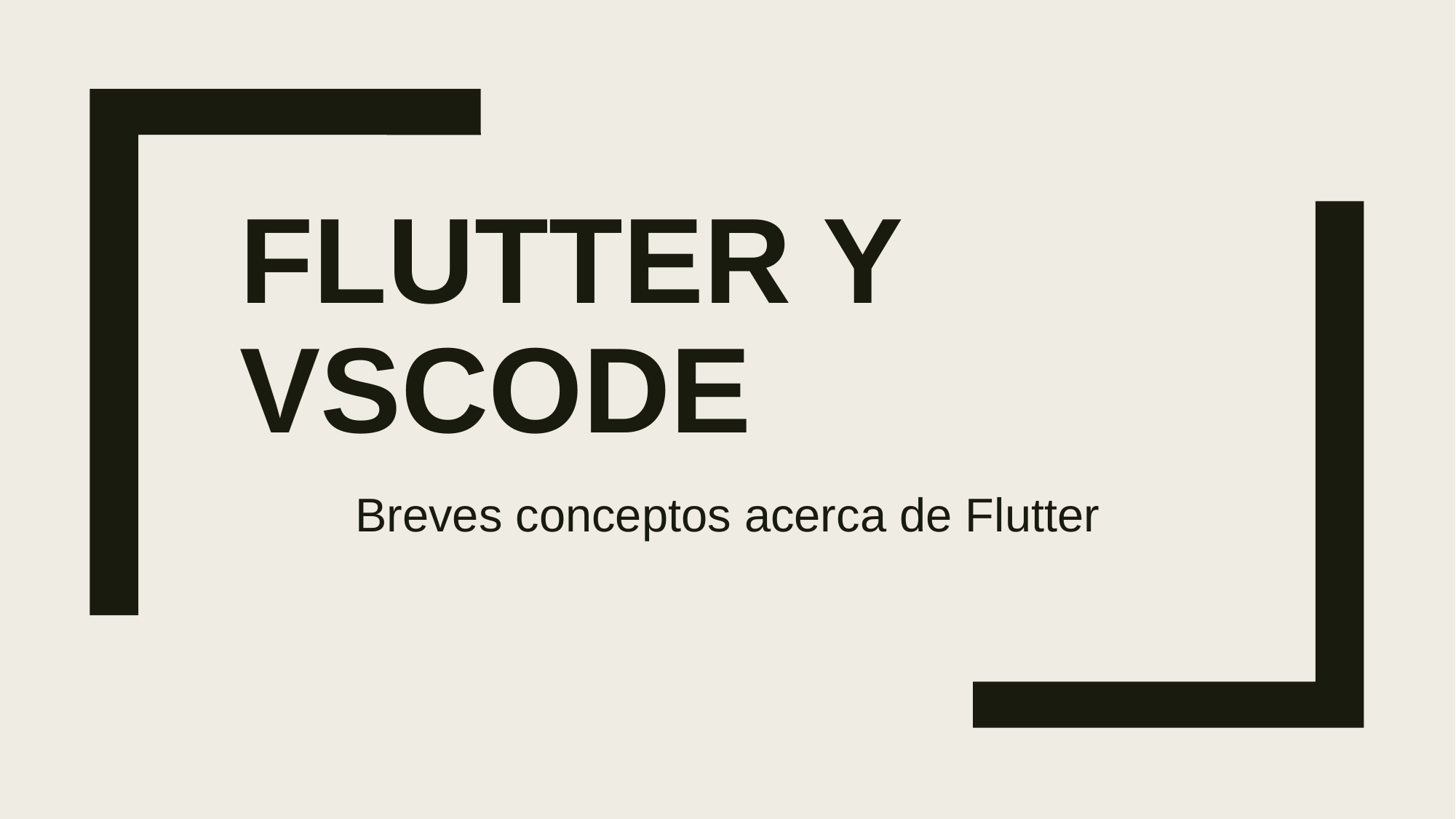

# FLUTTER y VSCode
Breves conceptos acerca de Flutter